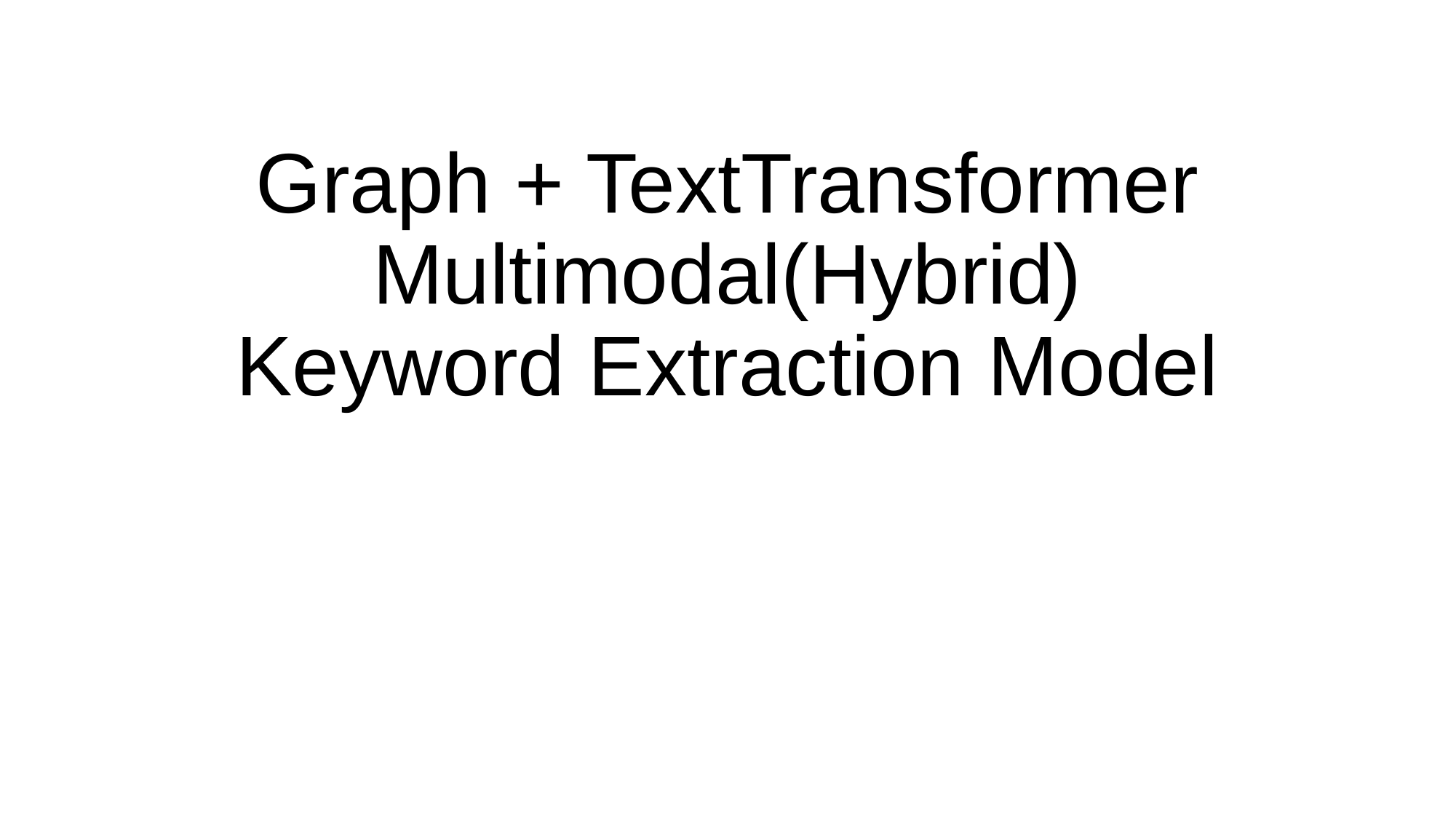

# Graph + TextTransformer Multimodal(Hybrid) Keyword Extraction Model